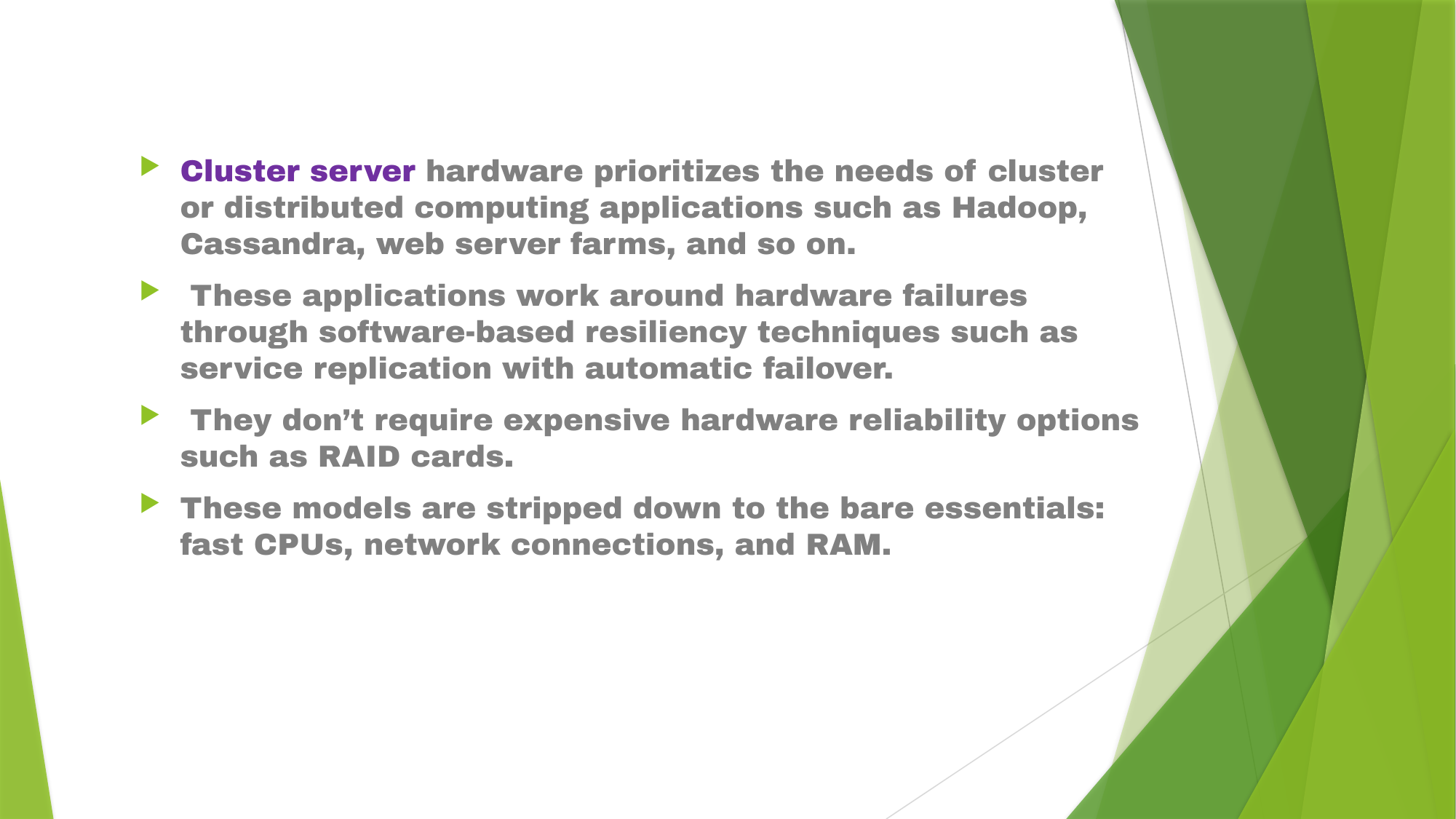

Cluster server hardware prioritizes the needs of cluster or distributed computing applications such as Hadoop, Cassandra, web server farms, and so on.
 These applications work around hardware failures through software-based resiliency techniques such as service replication with automatic failover.
 They don’t require expensive hardware reliability options such as RAID cards.
These models are stripped down to the bare essentials: fast CPUs, network connections, and RAM.